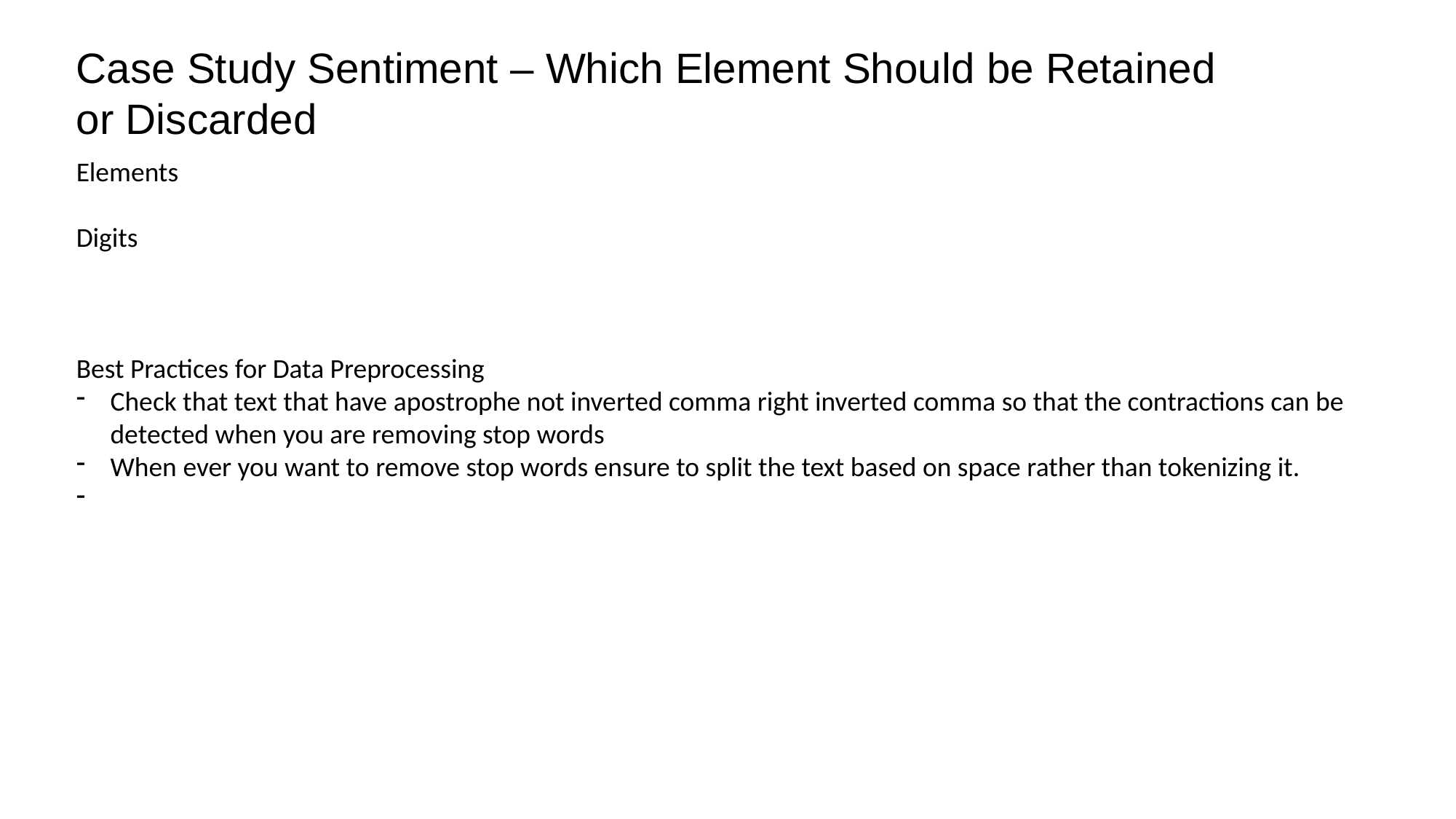

Case Study Sentiment – Which Element Should be Retained or Discarded
Elements

Digits

Best Practices for Data Preprocessing
Check that text that have apostrophe not inverted comma right inverted comma so that the contractions can be detected when you are removing stop words
When ever you want to remove stop words ensure to split the text based on space rather than tokenizing it.